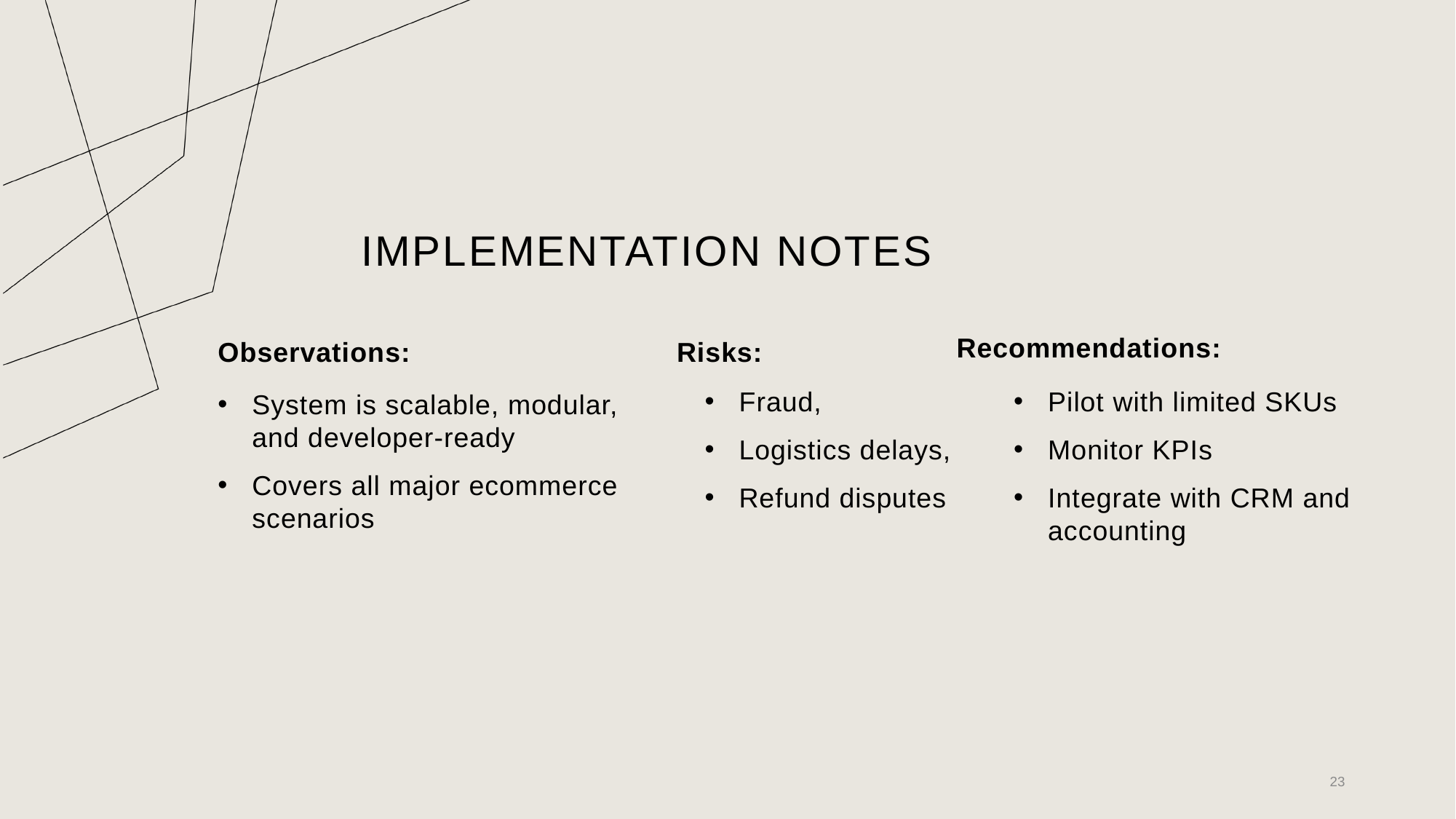

# Implementation Notes
Recommendations:
Observations:
Risks:
Fraud,
Logistics delays,
Refund disputes
Pilot with limited SKUs
Monitor KPIs
Integrate with CRM and accounting
System is scalable, modular, and developer-ready
Covers all major ecommerce scenarios
23